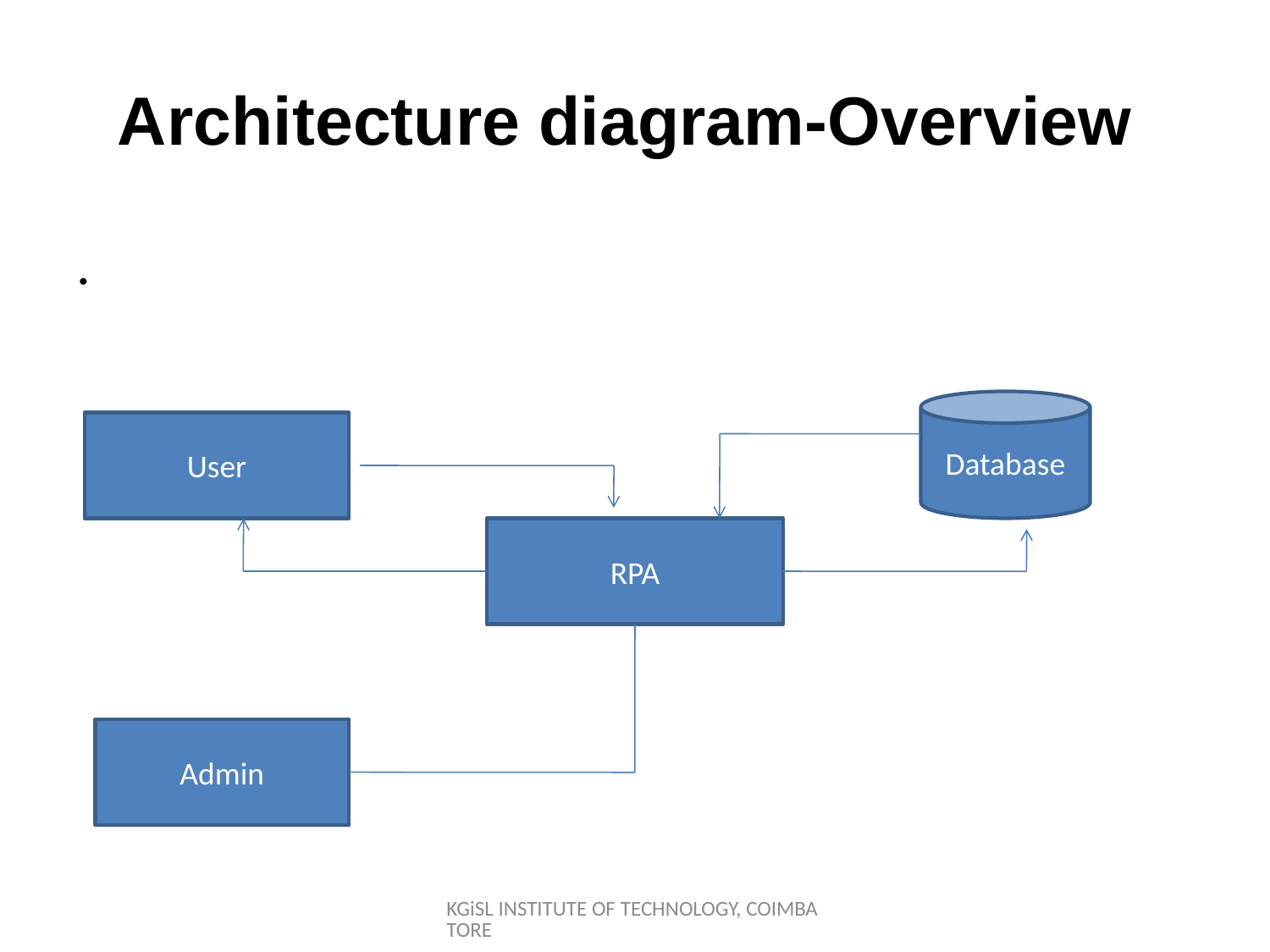

# Architecture diagram-Overview
.
Database
User
RPA
Admin
KGiSL INSTITUTE OF TECHNOLOGY, COIMBATORE